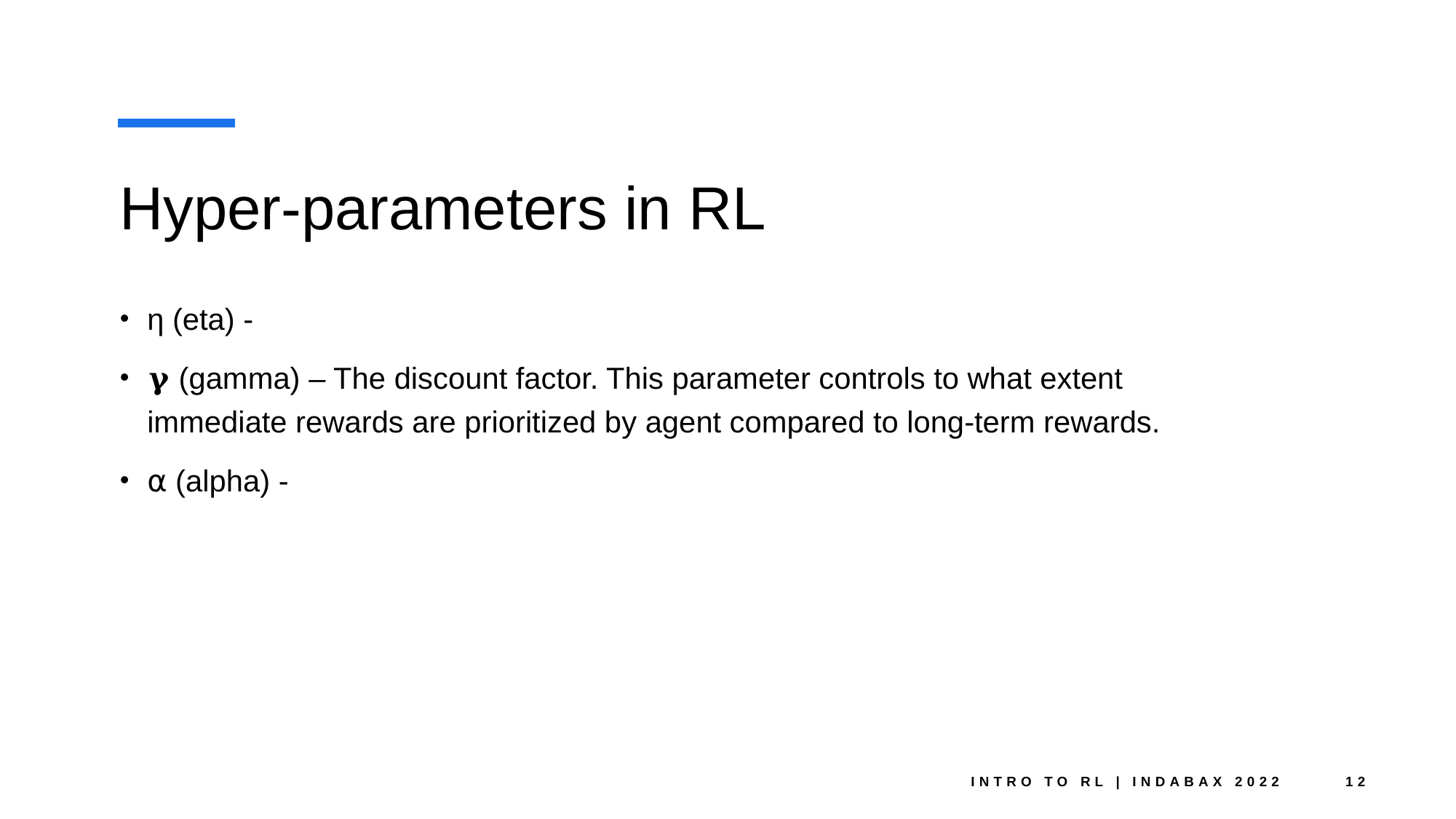

# Hyper-parameters in RL
η (eta) -
𝛄 (gamma) – The discount factor. This parameter controls to what extent immediate rewards are prioritized by agent compared to long-term rewards.
⍺ (alpha) -

Intro to RL | indabax 2022
12